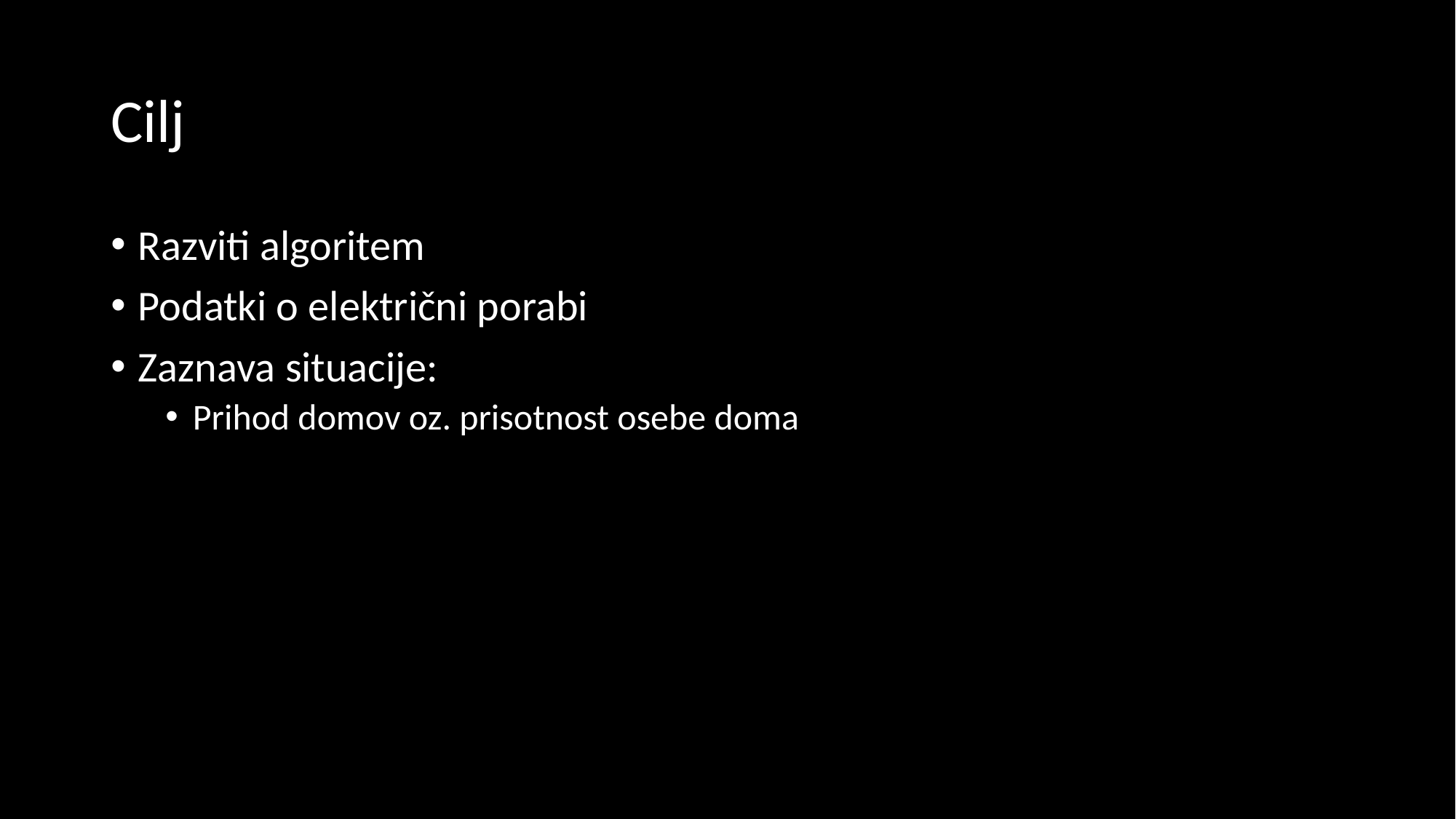

# Cilj
Razviti algoritem
Podatki o električni porabi
Zaznava situacije:
Prihod domov oz. prisotnost osebe doma